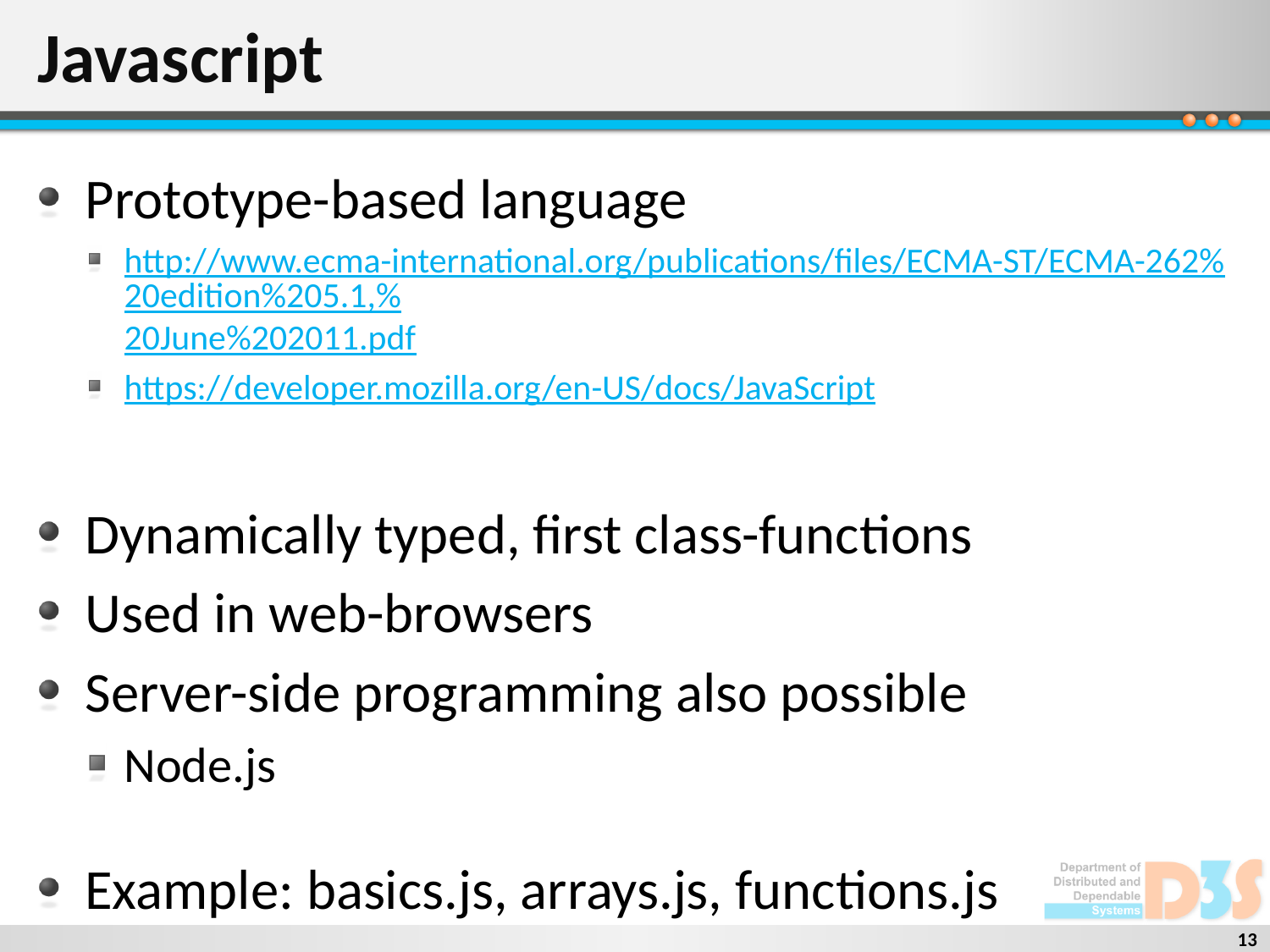

# Javascript
Prototype-based language
http://www.ecma-international.org/publications/files/ECMA-ST/ECMA-262%20edition%205.1,%20June%202011.pdf
https://developer.mozilla.org/en-US/docs/JavaScript

Dynamically typed, first class-functions
Used in web-browsers
Server-side programming also possible
Node.js

Example: basics.js, arrays.js, functions.js
13